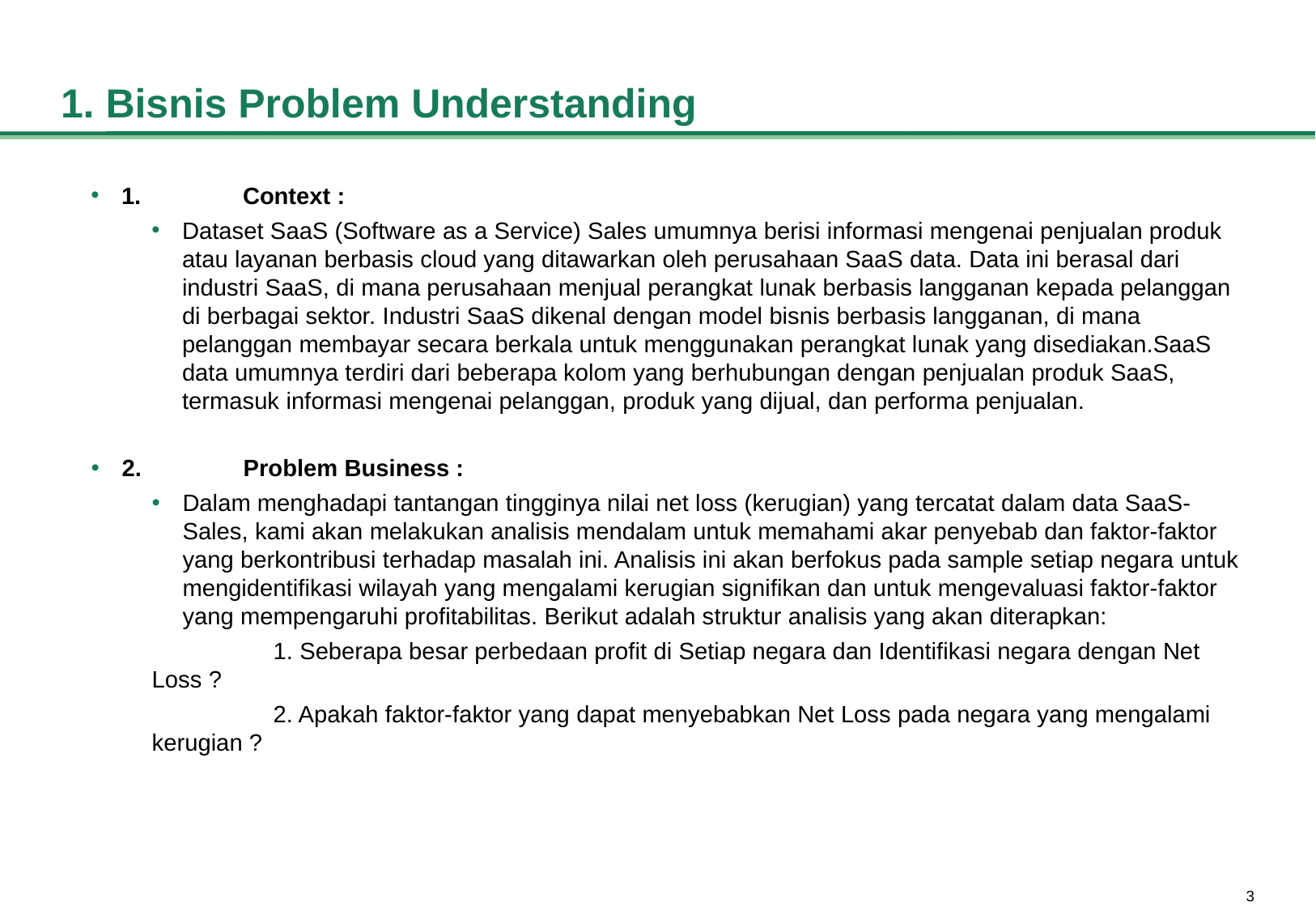

# 1. Bisnis Problem Understanding
1.	Context :
Dataset SaaS (Software as a Service) Sales umumnya berisi informasi mengenai penjualan produk atau layanan berbasis cloud yang ditawarkan oleh perusahaan SaaS data. Data ini berasal dari industri SaaS, di mana perusahaan menjual perangkat lunak berbasis langganan kepada pelanggan di berbagai sektor. Industri SaaS dikenal dengan model bisnis berbasis langganan, di mana pelanggan membayar secara berkala untuk menggunakan perangkat lunak yang disediakan.SaaS data umumnya terdiri dari beberapa kolom yang berhubungan dengan penjualan produk SaaS, termasuk informasi mengenai pelanggan, produk yang dijual, dan performa penjualan.

2.	Problem Business :
Dalam menghadapi tantangan tingginya nilai net loss (kerugian) yang tercatat dalam data SaaS-Sales, kami akan melakukan analisis mendalam untuk memahami akar penyebab dan faktor-faktor yang berkontribusi terhadap masalah ini. Analisis ini akan berfokus pada sample setiap negara untuk mengidentifikasi wilayah yang mengalami kerugian signifikan dan untuk mengevaluasi faktor-faktor yang mempengaruhi profitabilitas. Berikut adalah struktur analisis yang akan diterapkan:
	1. Seberapa besar perbedaan profit di Setiap negara dan Identifikasi negara dengan Net Loss ?
	2. Apakah faktor-faktor yang dapat menyebabkan Net Loss pada negara yang mengalami kerugian ?